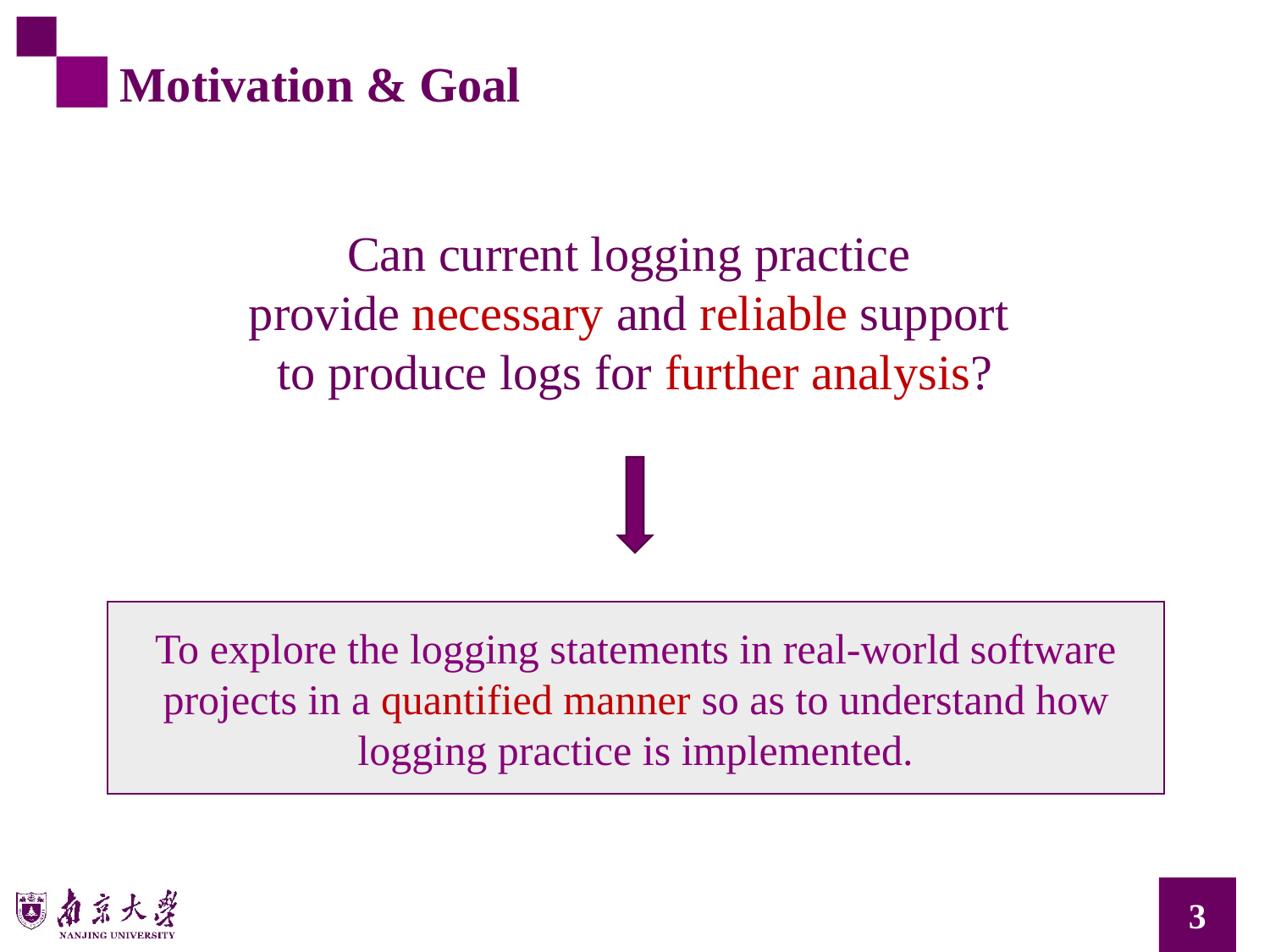

Motivation & Goal
Can current logging practice
provide necessary and reliable support
to produce logs for further analysis?

To explore the logging statements in real-world software projects in a quantified manner so as to understand how logging practice is implemented.
3